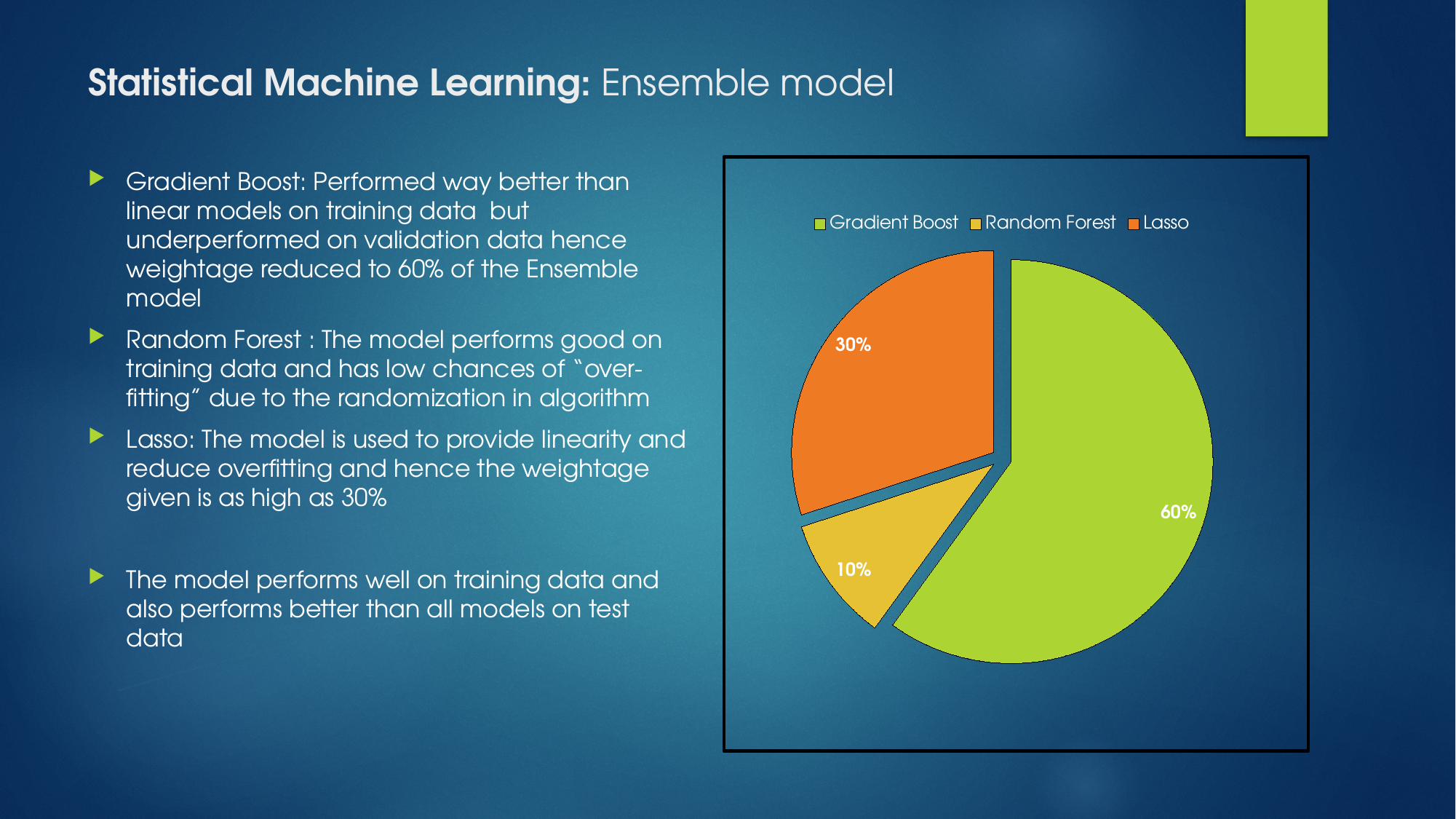

# Statistical Machine Learning: Ensemble model

Gradient Boost: Performed way better than linear models on training data  but underperformed on validation data hence weightage reduced to 60% of the Ensemble model
Random Forest : The model performs good on training data and has low chances of “over-fitting” due to the randomization in algorithm
Lasso: The model is used to provide linearity and reduce overfitting and hence the weightage given is as high as 30%

The model performs well on training data and also performs better than all models on test data

### Chart

| Category | Sales |
|---|---|
| Gradient Boost | 0.6 |
| Random Forest | 0.1 |
| Lasso | 0.3 |